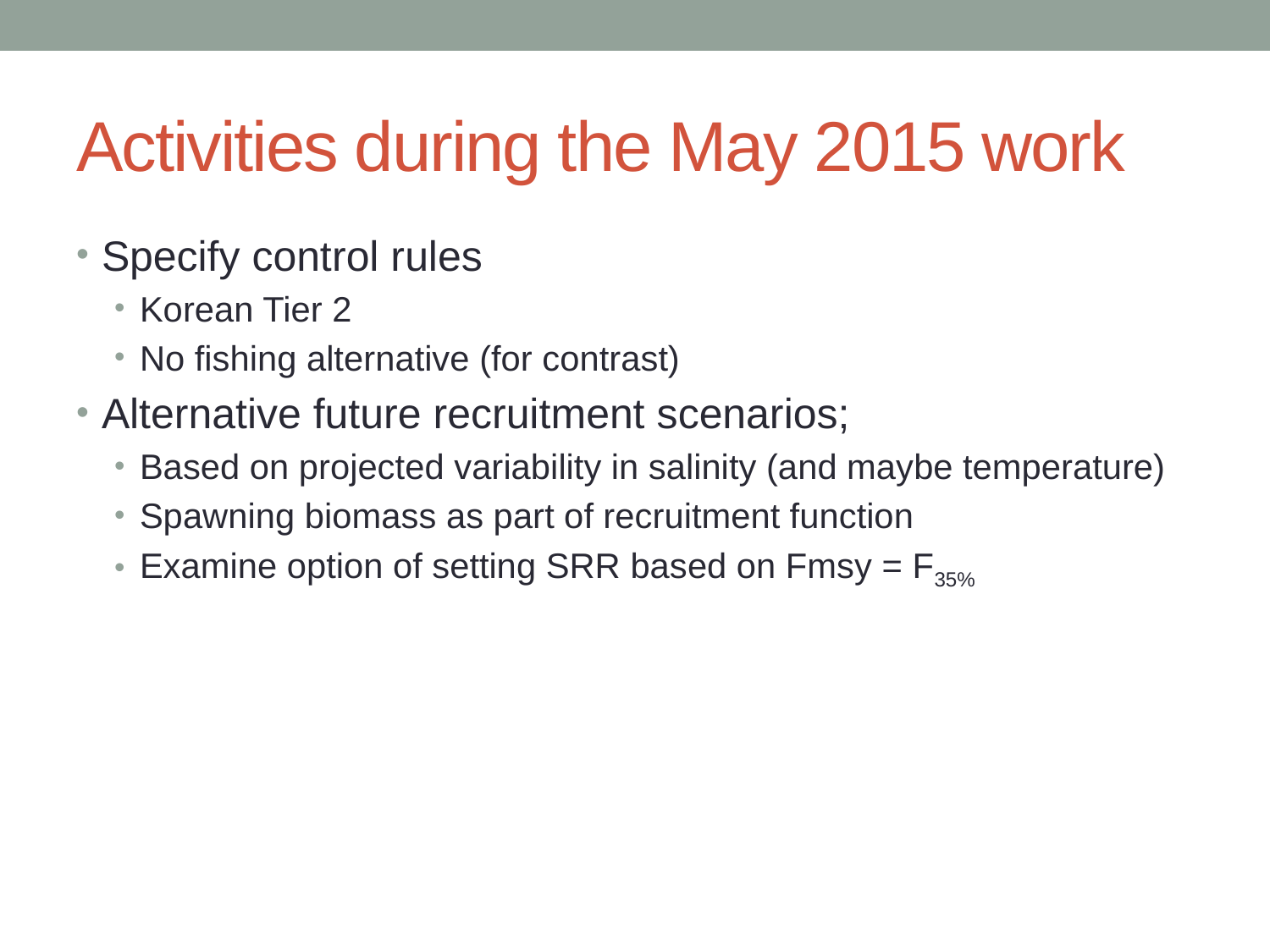

# Activities during the May 2015 work
Specify control rules
Korean Tier 2
No fishing alternative (for contrast)
Alternative future recruitment scenarios;
Based on projected variability in salinity (and maybe temperature)
Spawning biomass as part of recruitment function
Examine option of setting SRR based on Fmsy = F35%